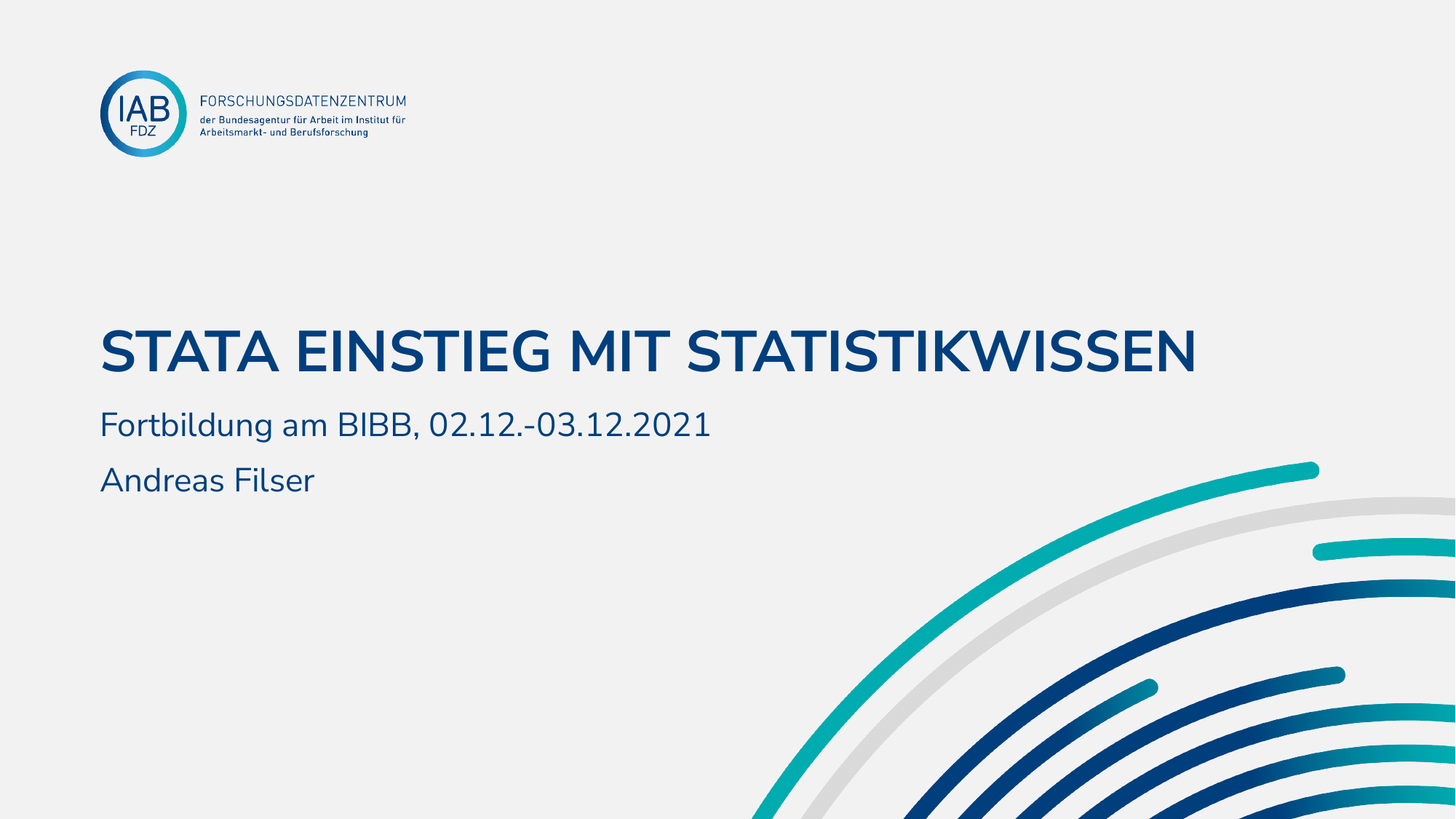

# Stata Einstieg mit Statistikwissen
Fortbildung am BIBB, 02.12.-03.12.2021
Andreas Filser